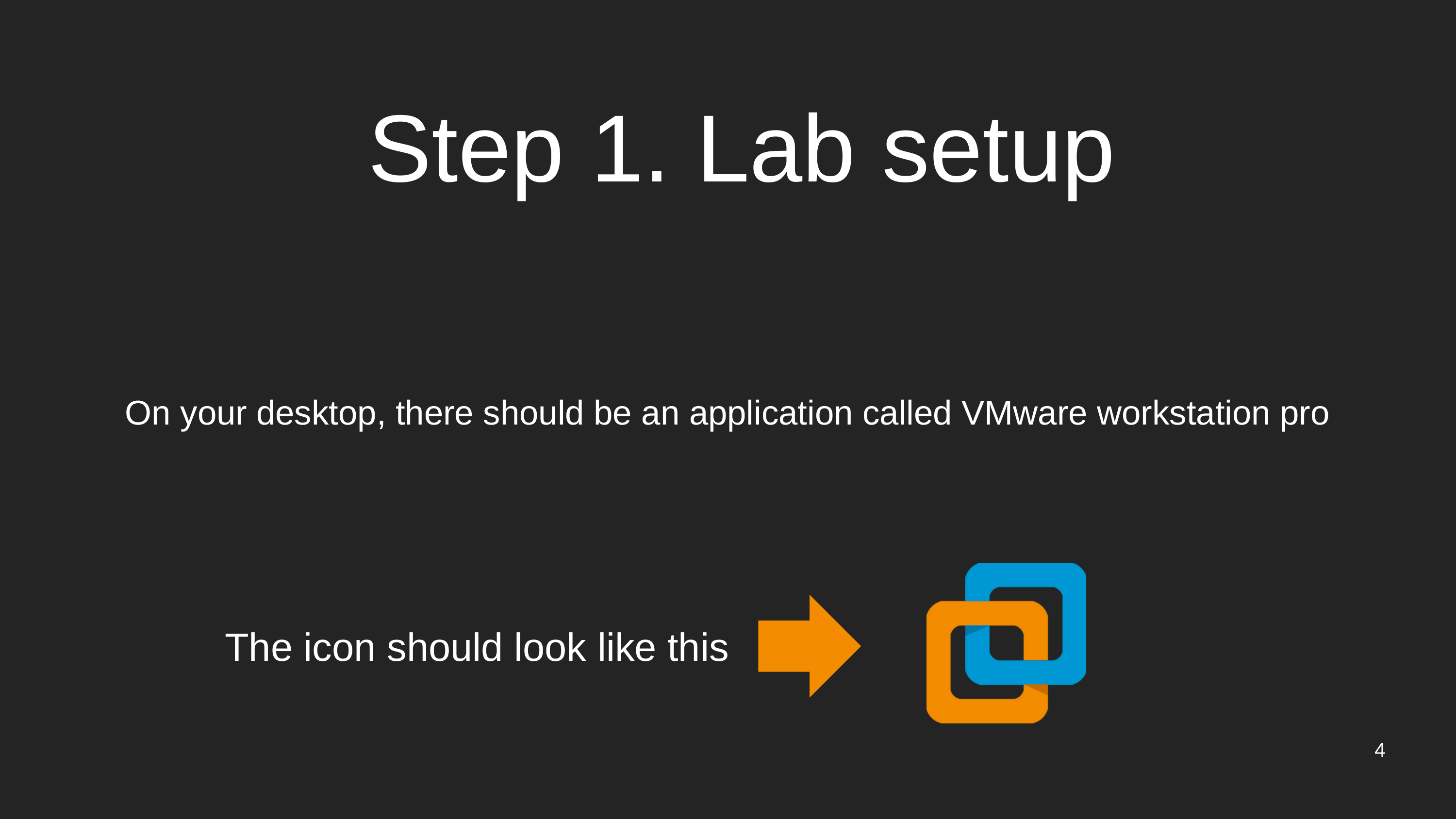

Step 1. Lab setup
On your desktop, there should be an application called VMware workstation pro

The icon should look like this
4